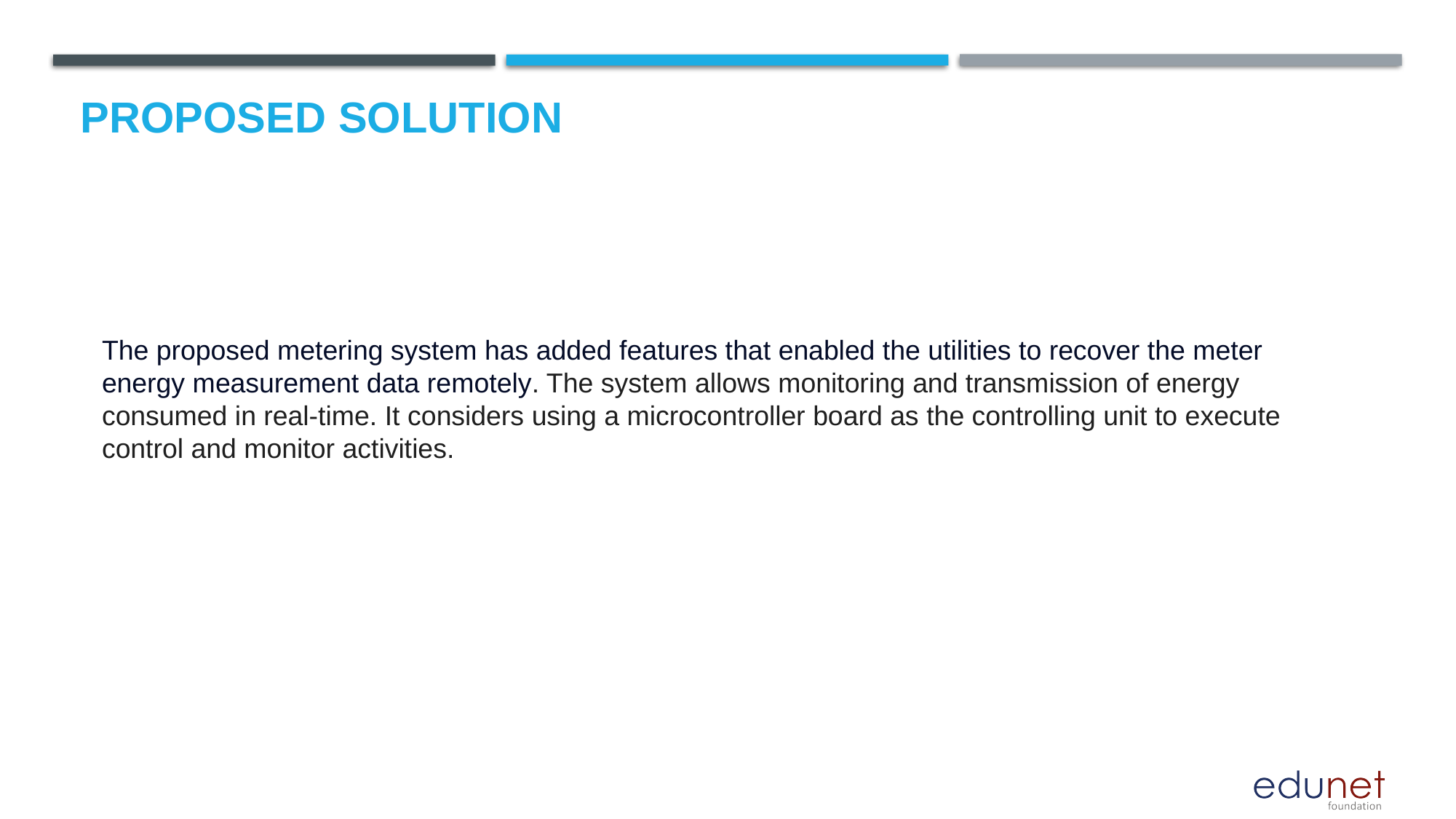

# Proposed Solution

The proposed metering system has added features that enabled the utilities to recover the meter energy measurement data remotely. The system allows monitoring and transmission of energy consumed in real-time. It considers using a microcontroller board as the controlling unit to execute control and monitor activities.